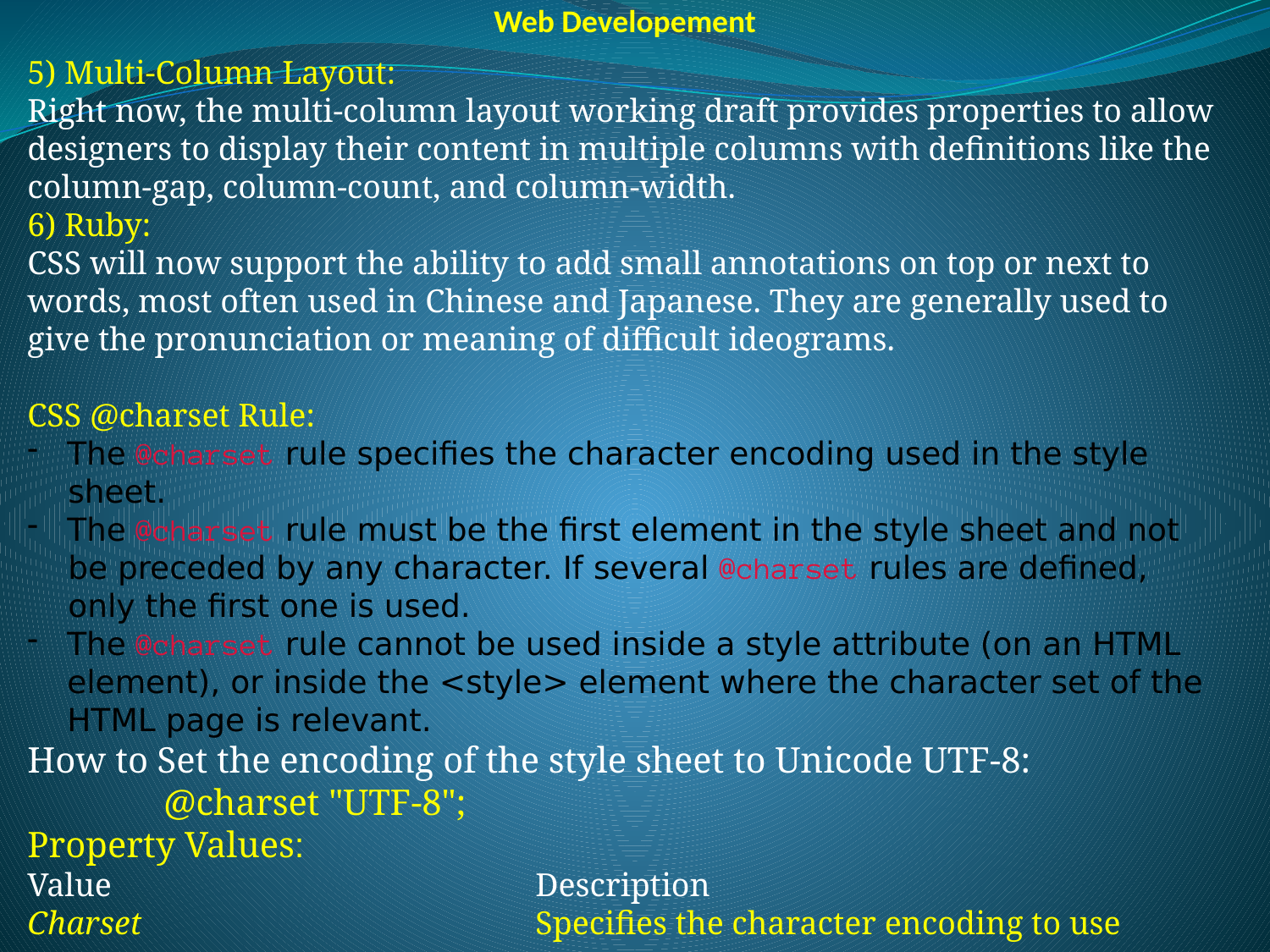

Web Developement
5) Multi-Column Layout:
Right now, the multi-column layout working draft provides properties to allow designers to display their content in multiple columns with definitions like the column-gap, column-count, and column-width.
6) Ruby:
CSS will now support the ability to add small annotations on top or next to words, most often used in Chinese and Japanese. They are generally used to give the pronunciation or meaning of difficult ideograms.

CSS @charset Rule:
The @charset rule specifies the character encoding used in the style
    sheet.
The @charset rule must be the first element in the style sheet and not
    be preceded by any character. If several @charset rules are defined,
    only the first one is used.
The @charset rule cannot be used inside a style attribute (on an HTML element), or inside the <style> element where the character set of the HTML page is relevant.
How to Set the encoding of the style sheet to Unicode UTF-8:
	 @charset "UTF-8";
Property Values:
Value 				Description
Charset				Specifies the character encoding to use